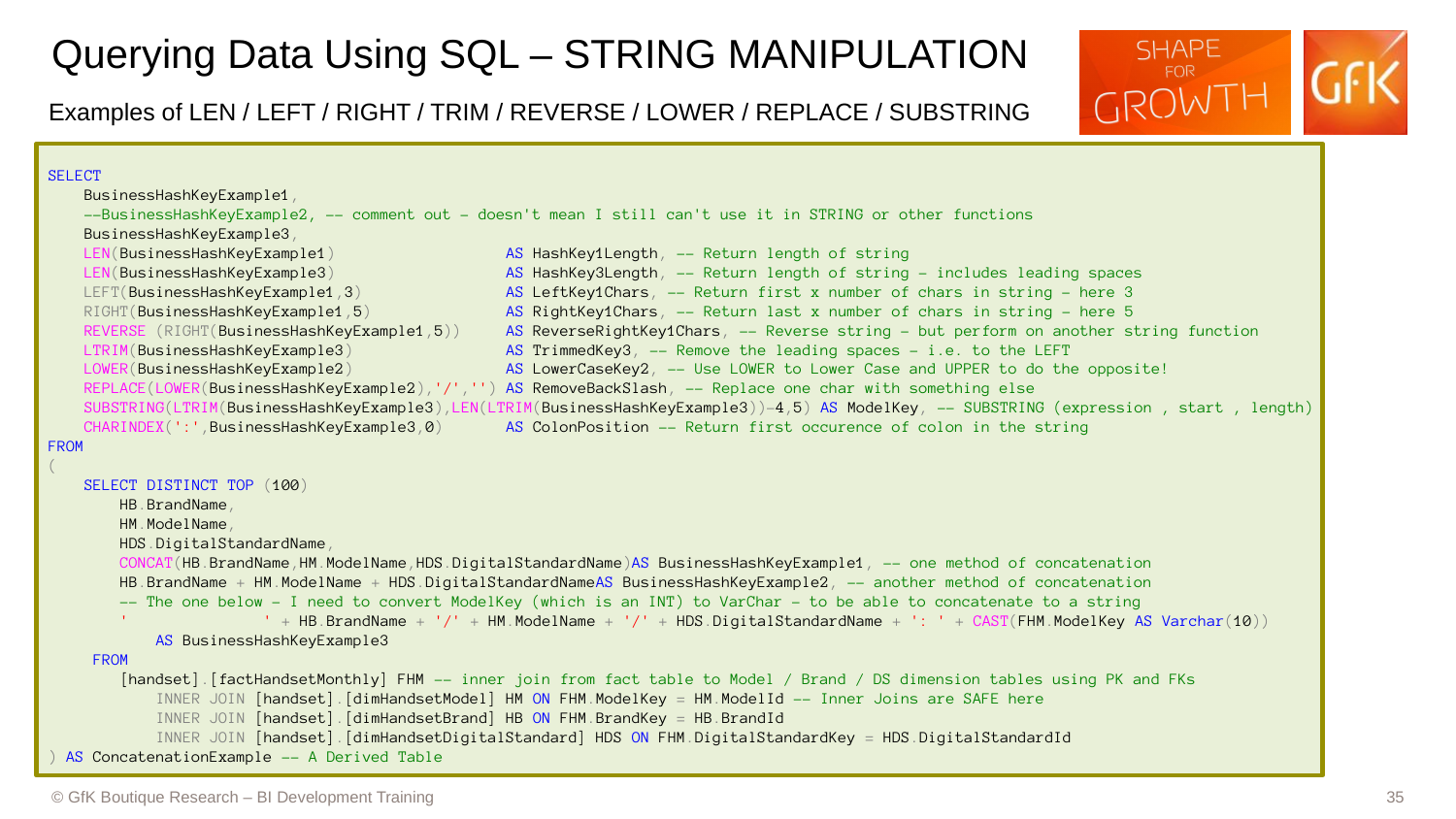

# Querying Data Using SQL – STRING MANIPULATION
Examples of LEN / LEFT / RIGHT / TRIM / REVERSE / LOWER / REPLACE / SUBSTRING

SELECT
    BusinessHashKeyExample1,
    --BusinessHashKeyExample2, -- comment out - doesn't mean I still can't use it in STRING or other functions
    BusinessHashKeyExample3,
    LEN(BusinessHashKeyExample1)                   AS HashKey1Length, -- Return length of string
    LEN(BusinessHashKeyExample3)                   AS HashKey3Length, -- Return length of string - includes leading spaces
    LEFT(BusinessHashKeyExample1,3)                AS LeftKey1Chars, -- Return first x number of chars in string - here 3
    RIGHT(BusinessHashKeyExample1,5)               AS RightKey1Chars, -- Return last x number of chars in string - here 5
    REVERSE (RIGHT(BusinessHashKeyExample1,5))     AS ReverseRightKey1Chars, -- Reverse string - but perform on another string function
    LTRIM(BusinessHashKeyExample3)                 AS TrimmedKey3, -- Remove the leading spaces - i.e. to the LEFT
    LOWER(BusinessHashKeyExample2)                 AS LowerCaseKey2, -- Use LOWER to Lower Case and UPPER to do the opposite!
    REPLACE(LOWER(BusinessHashKeyExample2),'/','') AS RemoveBackSlash, -- Replace one char with something else
    SUBSTRING(LTRIM(BusinessHashKeyExample3),LEN(LTRIM(BusinessHashKeyExample3))-4,5) AS ModelKey, -- SUBSTRING (expression , start , length)
    CHARINDEX(':',BusinessHashKeyExample3,0)       AS ColonPosition -- Return first occurence of colon in the string
FROM
(
    SELECT DISTINCT TOP (100)
        HB.BrandName,
        HM.ModelName,
        HDS.DigitalStandardName,
        CONCAT(HB.BrandName,HM.ModelName,HDS.DigitalStandardName)AS BusinessHashKeyExample1, -- one method of concatenation
        HB.BrandName + HM.ModelName + HDS.DigitalStandardNameAS BusinessHashKeyExample2, -- another method of concatenation
        -- The one below - I need to convert ModelKey (which is an INT) to VarChar - to be able to concatenate to a string
        '               ' + HB.BrandName + '/' + HM.ModelName + '/' + HDS.DigitalStandardName + ': ' + CAST(FHM.ModelKey AS Varchar(10))
            AS BusinessHashKeyExample3
     FROM
        [handset].[factHandsetMonthly] FHM -- inner join from fact table to Model / Brand / DS dimension tables using PK and FKs
            INNER JOIN [handset].[dimHandsetModel] HM ON FHM.ModelKey = HM.ModelId -- Inner Joins are SAFE here
            INNER JOIN [handset].[dimHandsetBrand] HB ON FHM.BrandKey = HB.BrandId
            INNER JOIN [handset].[dimHandsetDigitalStandard] HDS ON FHM.DigitalStandardKey = HDS.DigitalStandardId
) AS ConcatenationExample -- A Derived Table